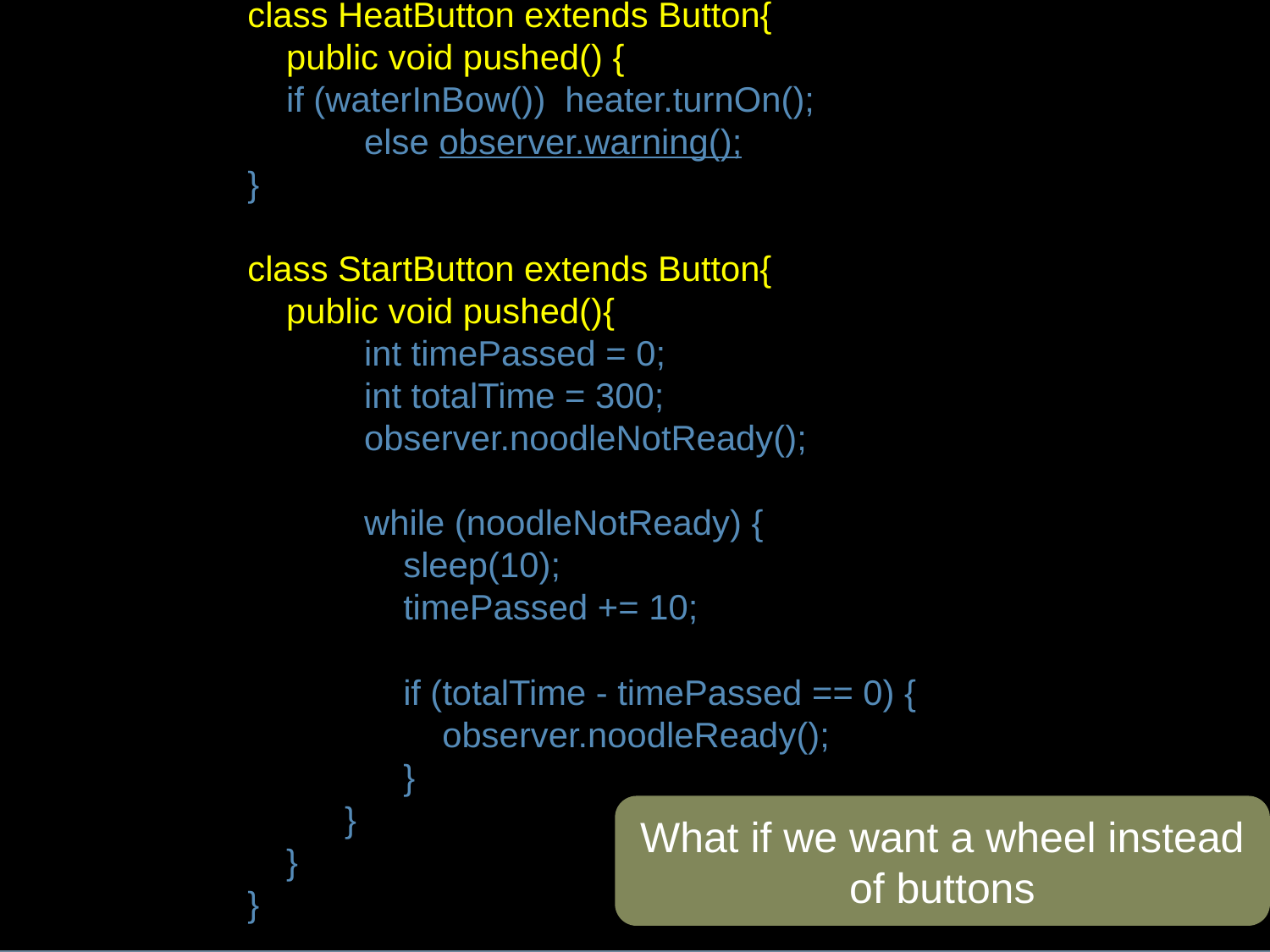

class HeatButton extends Button{
    public void pushed() {
    if (waterInBow())  heater.turnOn();
            else observer.warning();
}

class StartButton extends Button{
    public void pushed(){
            int timePassed = 0;
            int totalTime = 300;
            observer.noodleNotReady();

            while (noodleNotReady) {
                sleep(10);
                timePassed += 10;

                if (totalTime - timePassed == 0) {
                    observer.noodleReady();
                }
          }
    }
}
What if we want a wheel instead of buttons